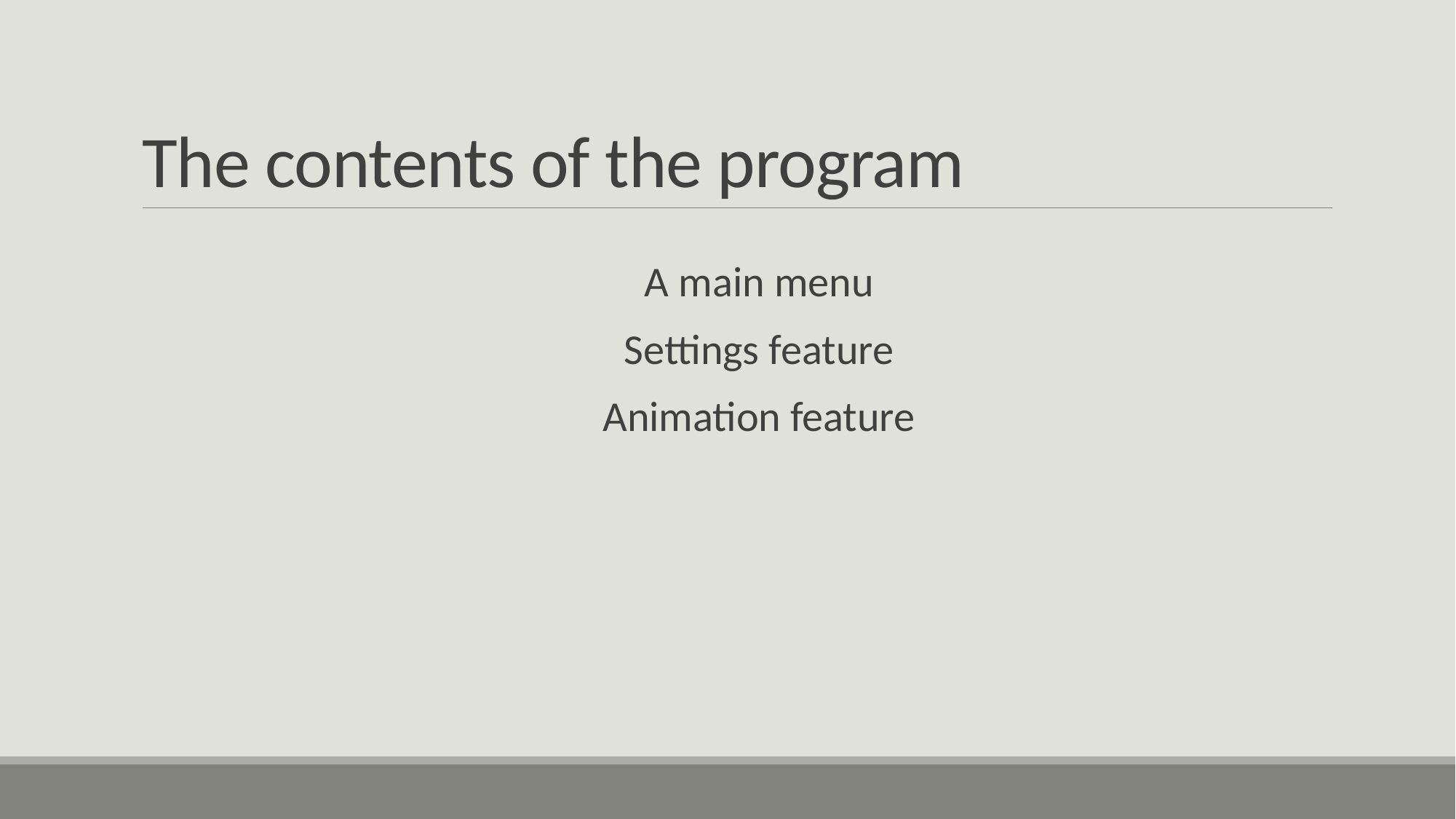

# The contents of the program
A main menu
Settings feature
Animation feature